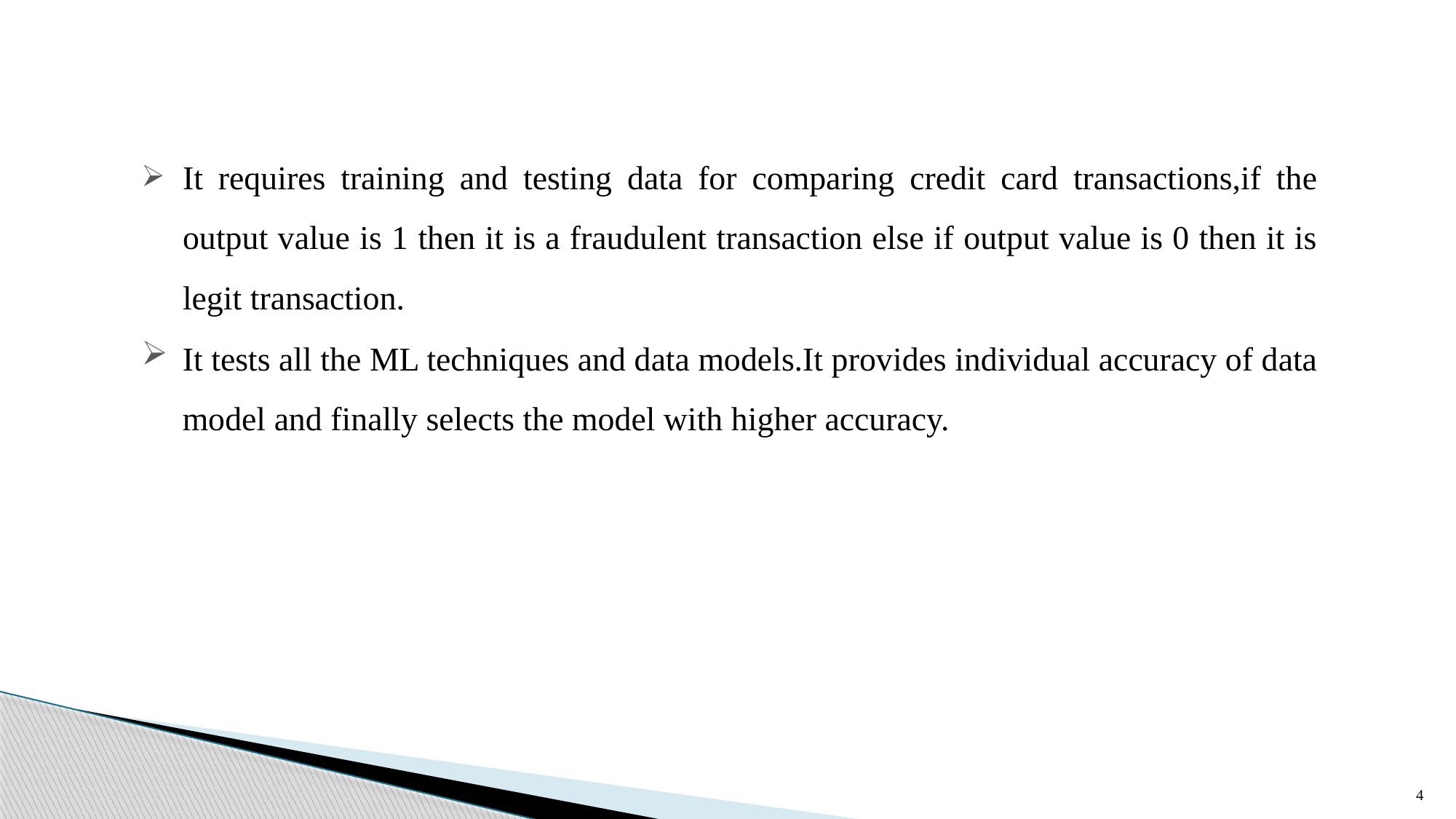

It requires training and testing data for comparing credit card transactions,if the output value is 1 then it is a fraudulent transaction else if output value is 0 then it is legit transaction.
It tests all the ML techniques and data models.It provides individual accuracy of data model and finally selects the model with higher accuracy.

4